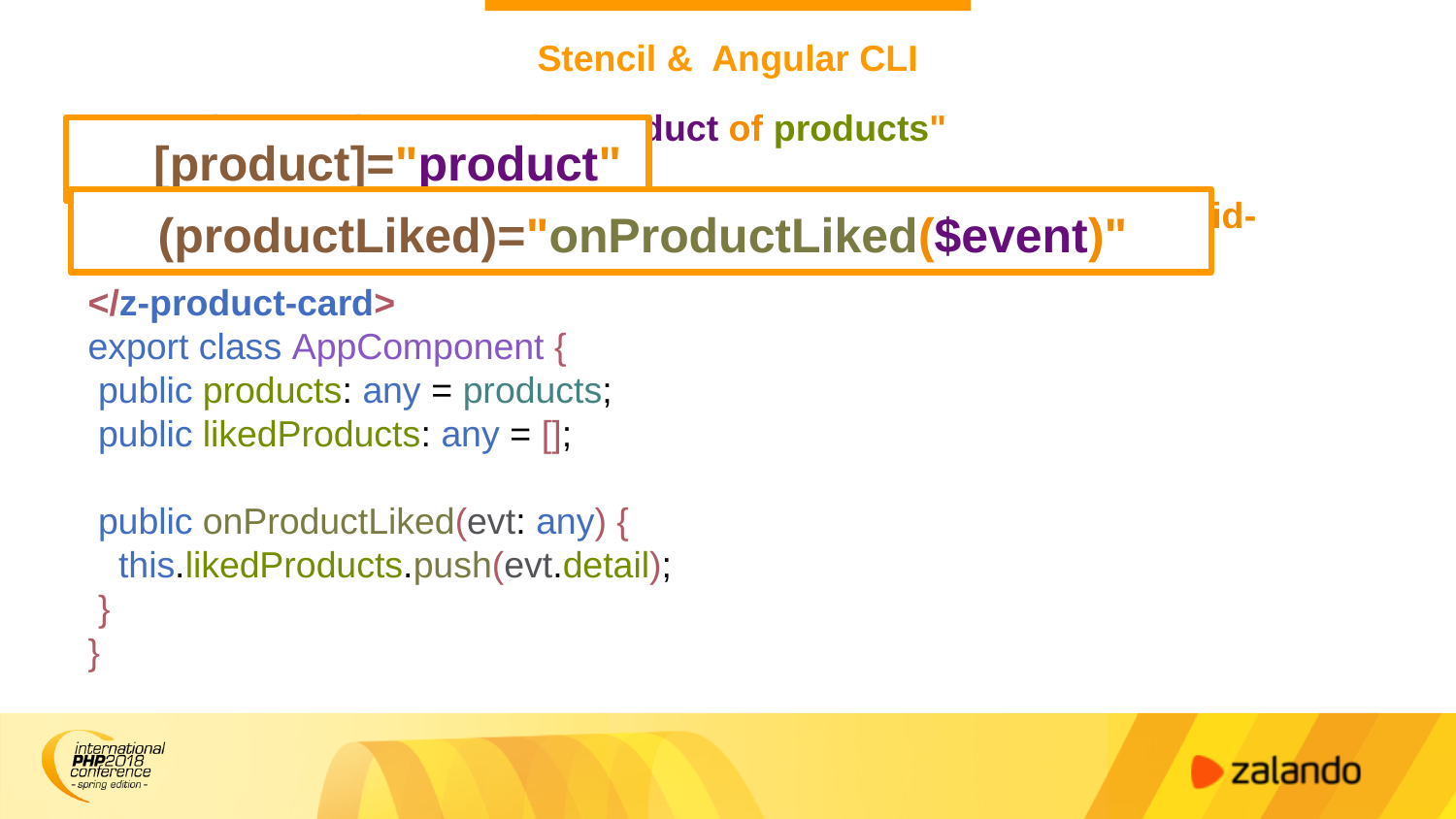

# Stencil &  Angular CLI
<z-product-card *ngFor="let product of products"
[product]="product"
(productLiked)="onProductLiked($event)" class="product-grid-item">
</z-product-card>
export class AppComponent {
 public products: any = products;
 public likedProducts: any = [];

 public onProductLiked(evt: any) {
   this.likedProducts.push(evt.detail);
 }
}

[product]="product"
(productLiked)="onProductLiked($event)"